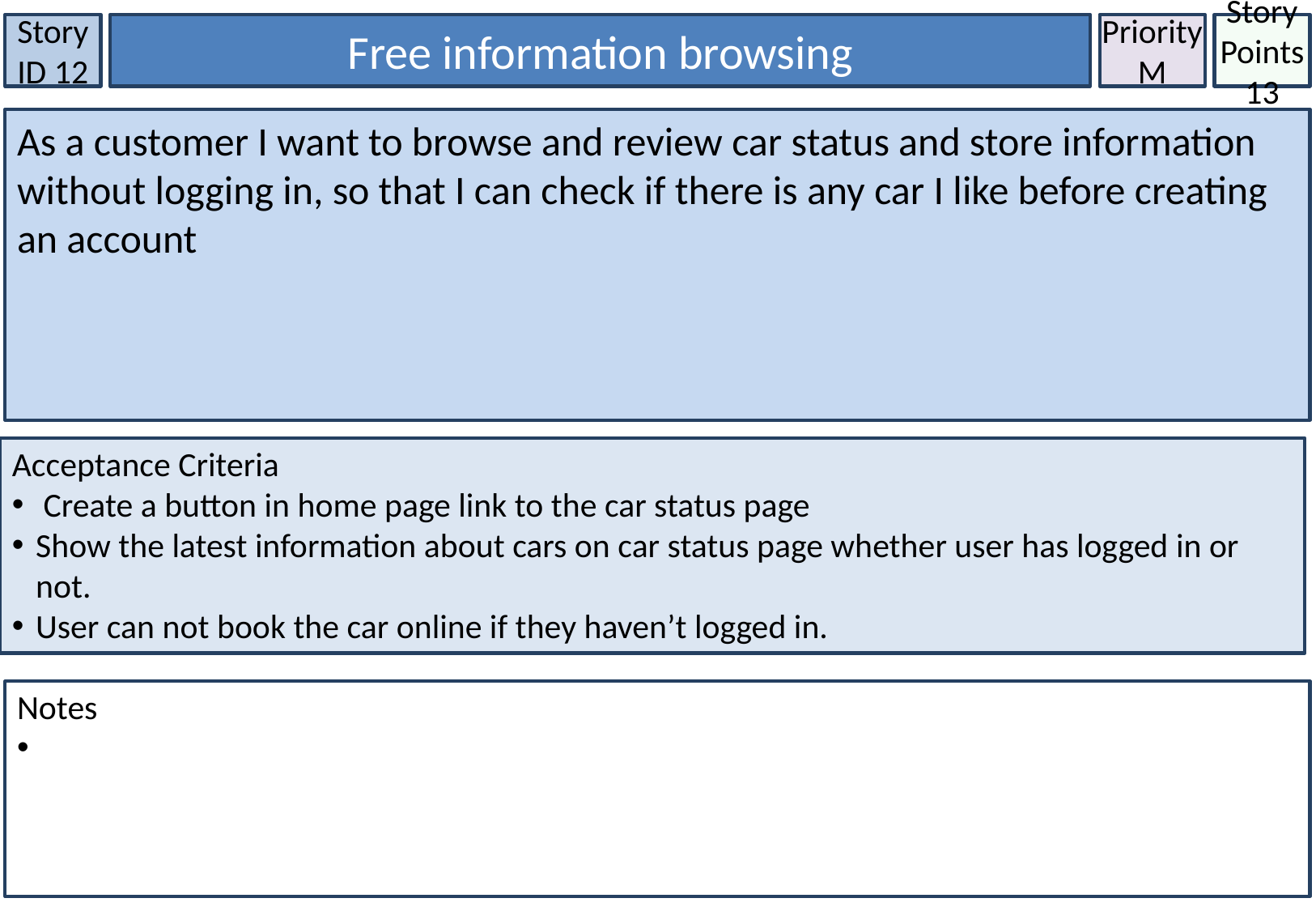

Story ID 12
Free information browsing
Priority
M
Story Points
13
As a customer I want to browse and review car status and store information without logging in, so that I can check if there is any car I like before creating an account

Acceptance Criteria
 Create a button in home page link to the car status page
Show the latest information about cars on car status page whether user has logged in or not.
User can not book the car online if they haven’t logged in.

Notes